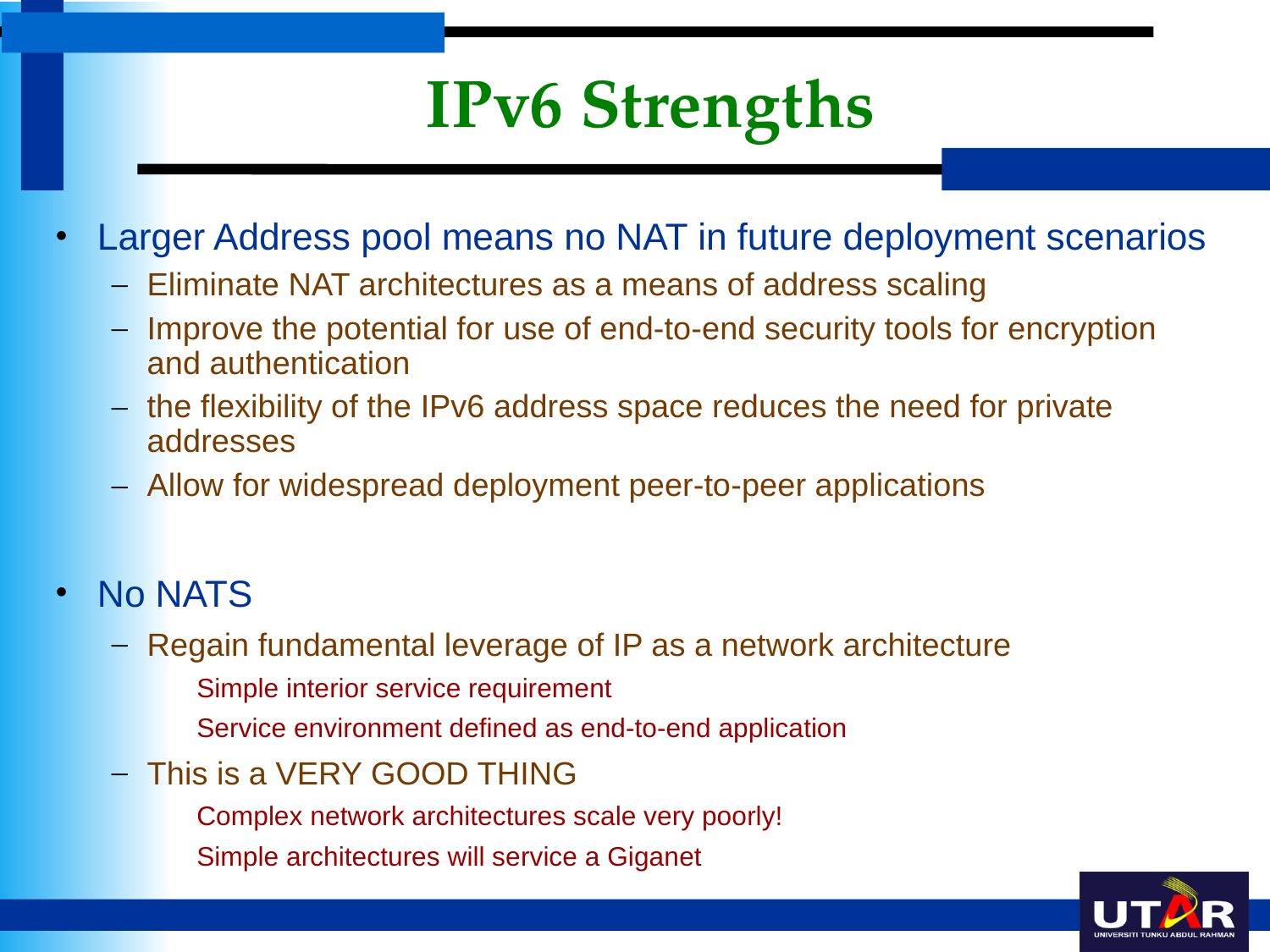

# IPv6 Strengths
Larger Address pool means no NAT in future deployment scenarios
Eliminate NAT architectures as a means of address scaling
Improve the potential for use of end-to-end security tools for encryption and authentication
the flexibility of the IPv6 address space reduces the need for private addresses
Allow for widespread deployment peer-to-peer applications

No NATS
Regain fundamental leverage of IP as a network architecture
	Simple interior service requirement
	Service environment defined as end-to-end application
This is a VERY GOOD THING
	Complex network architectures scale very poorly!
	Simple architectures will service a Giganet